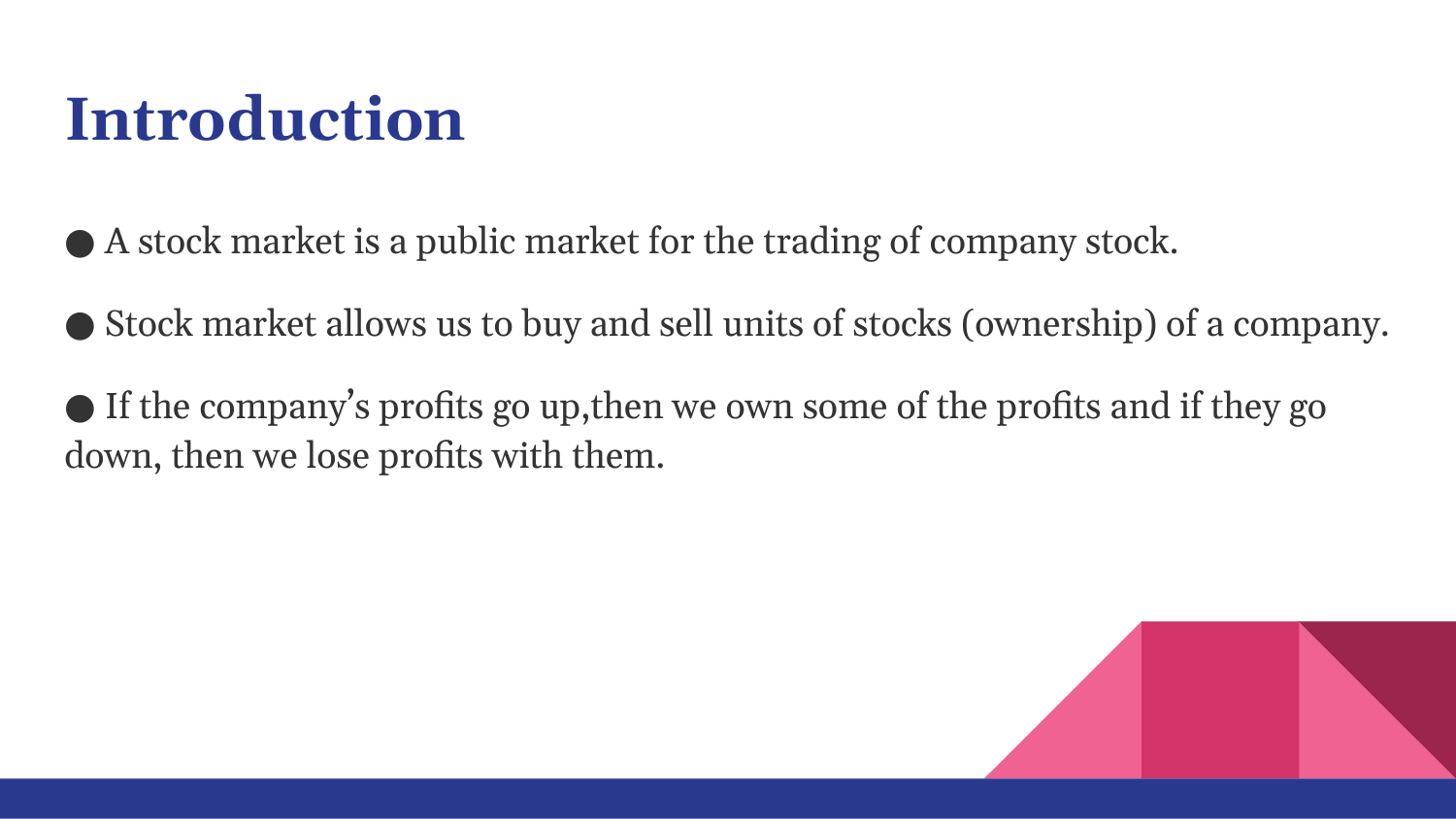

# Introduction
● A stock market is a public market for the trading of company stock.
● Stock market allows us to buy and sell units of stocks (ownership) of a company.
● If the company’s profits go up,then we own some of the profits and if they go down, then we lose profits with them.